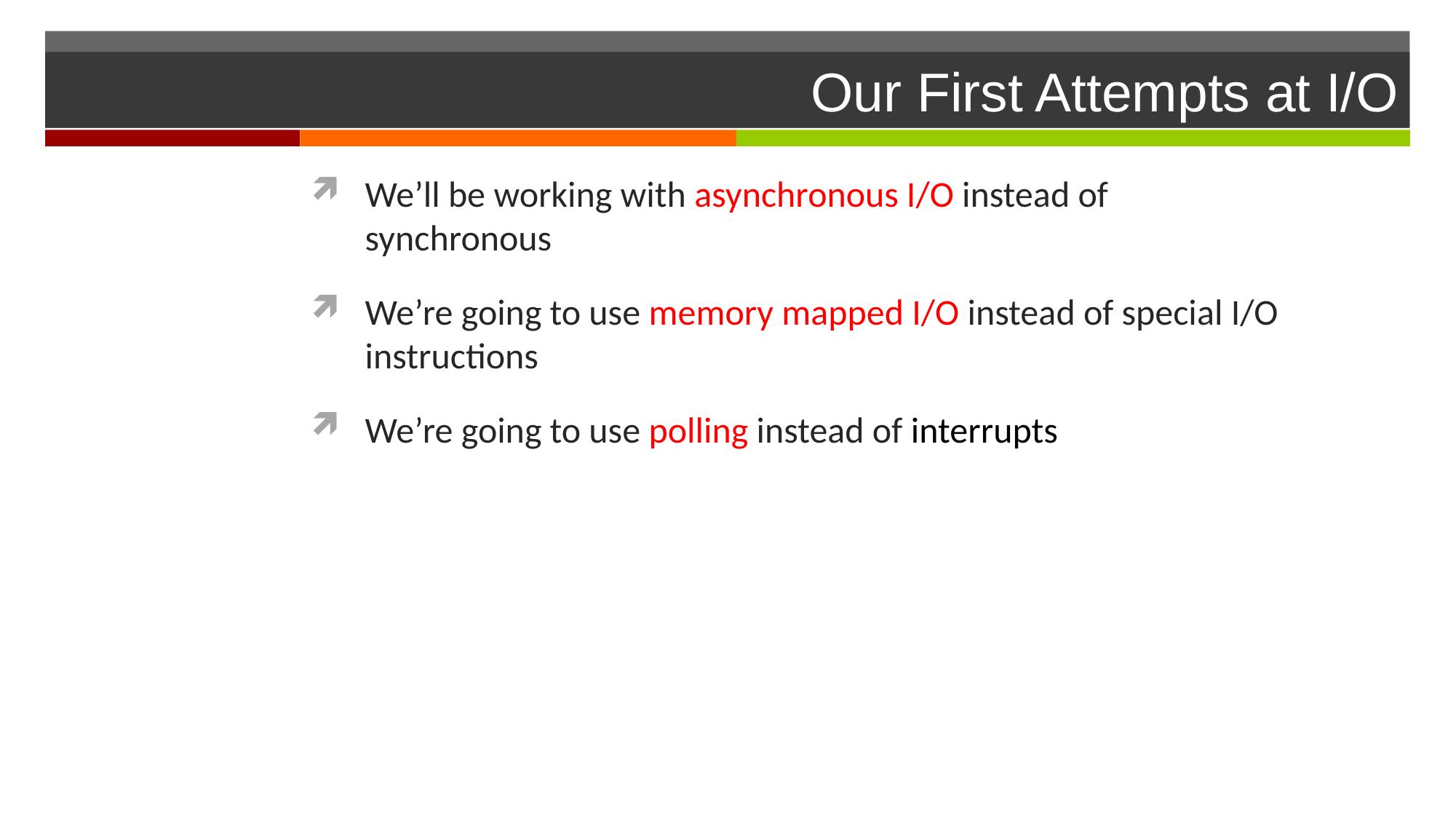

# Our First Attempts at I/O
We’ll be working with asynchronous I/O instead of synchronous
We’re going to use memory mapped I/O instead of special I/O instructions
We’re going to use polling instead of interrupts